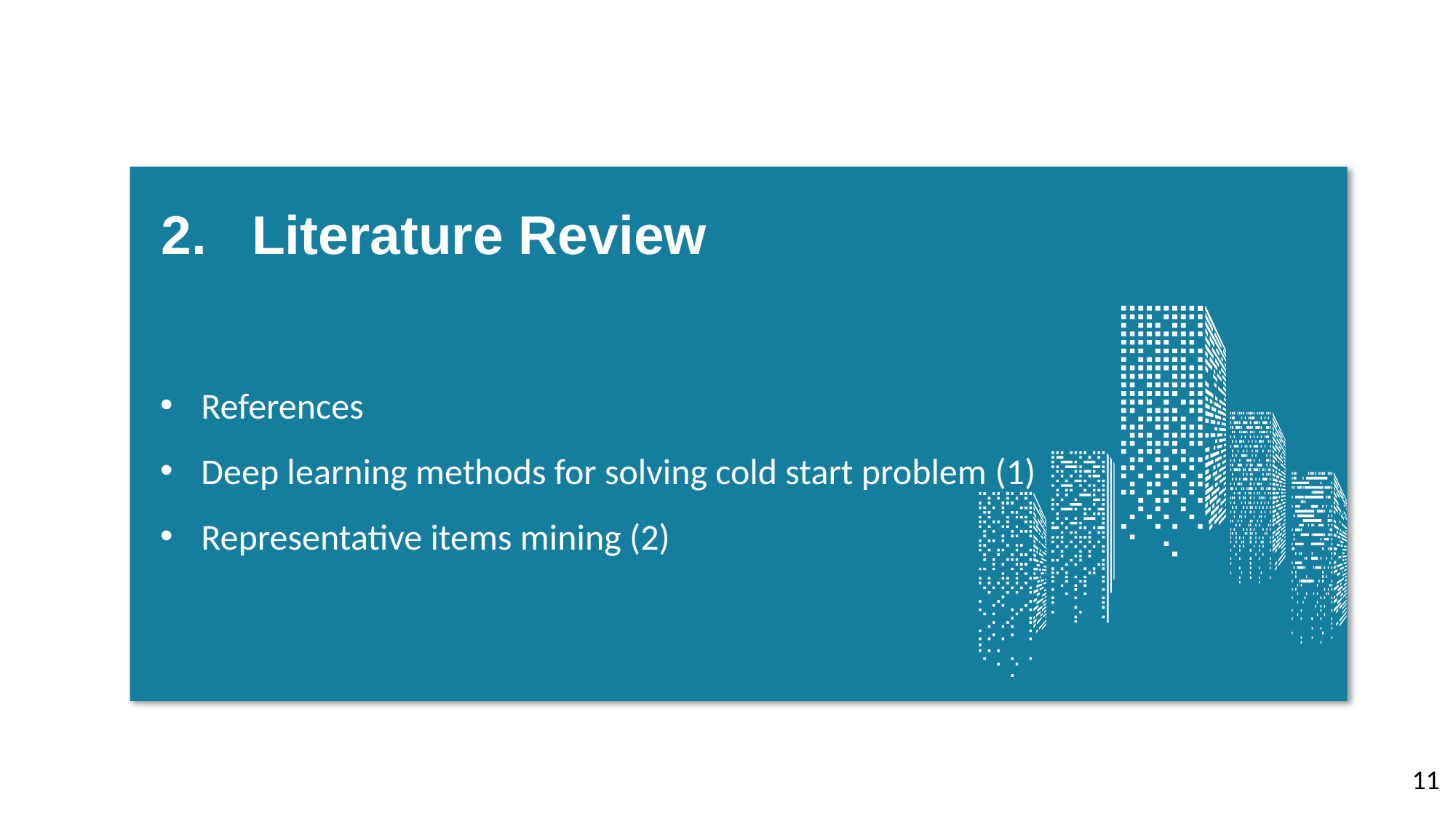

2.   Literature Review

References
Deep learning methods for solving cold start problem (1)
Representative items mining (2)
11